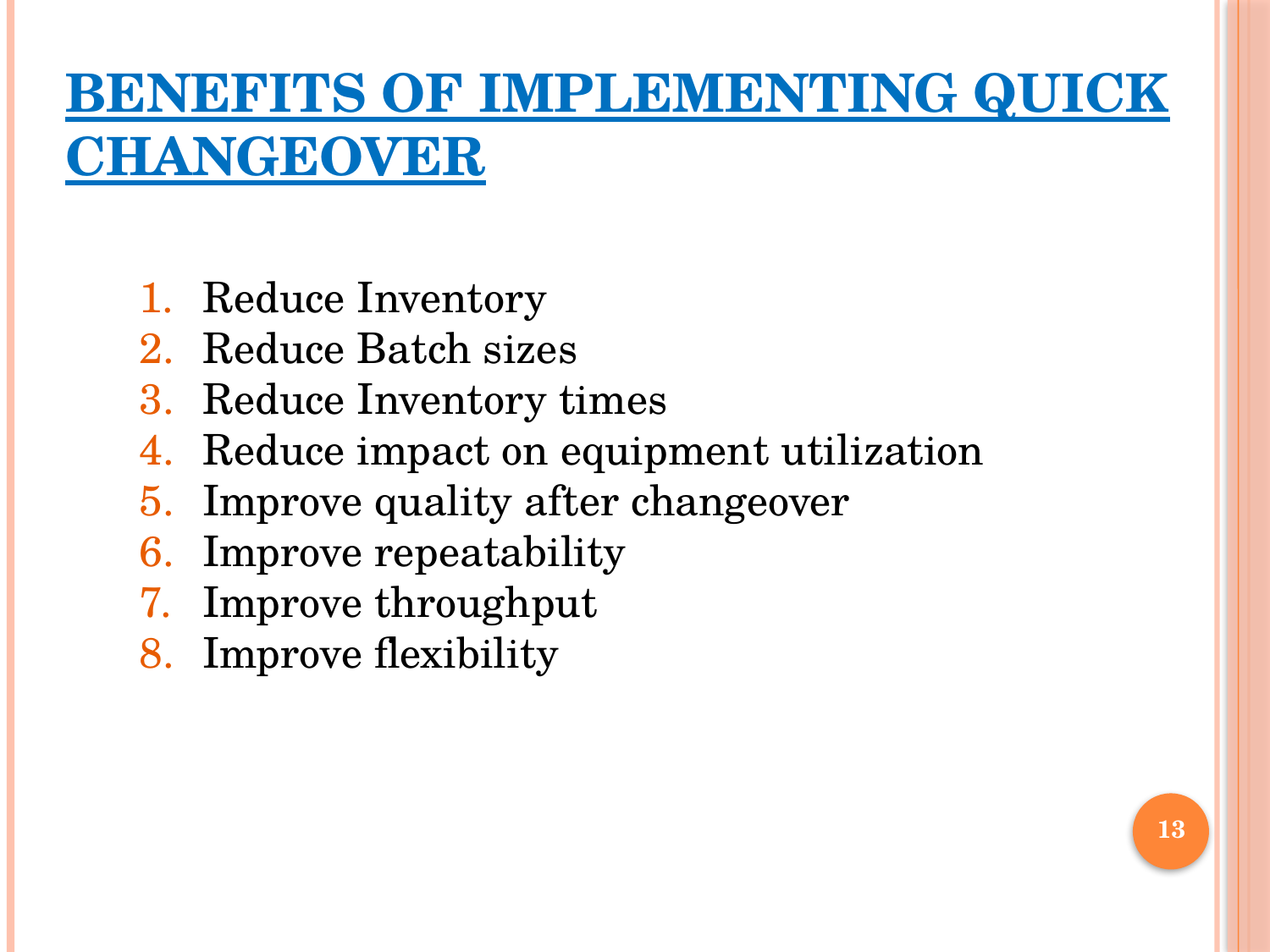

Benefits Of Implementing Quick Changeover
Reduce Inventory
Reduce Batch sizes
Reduce Inventory times
Reduce impact on equipment utilization
Improve quality after changeover
Improve repeatability
Improve throughput
Improve flexibility
13